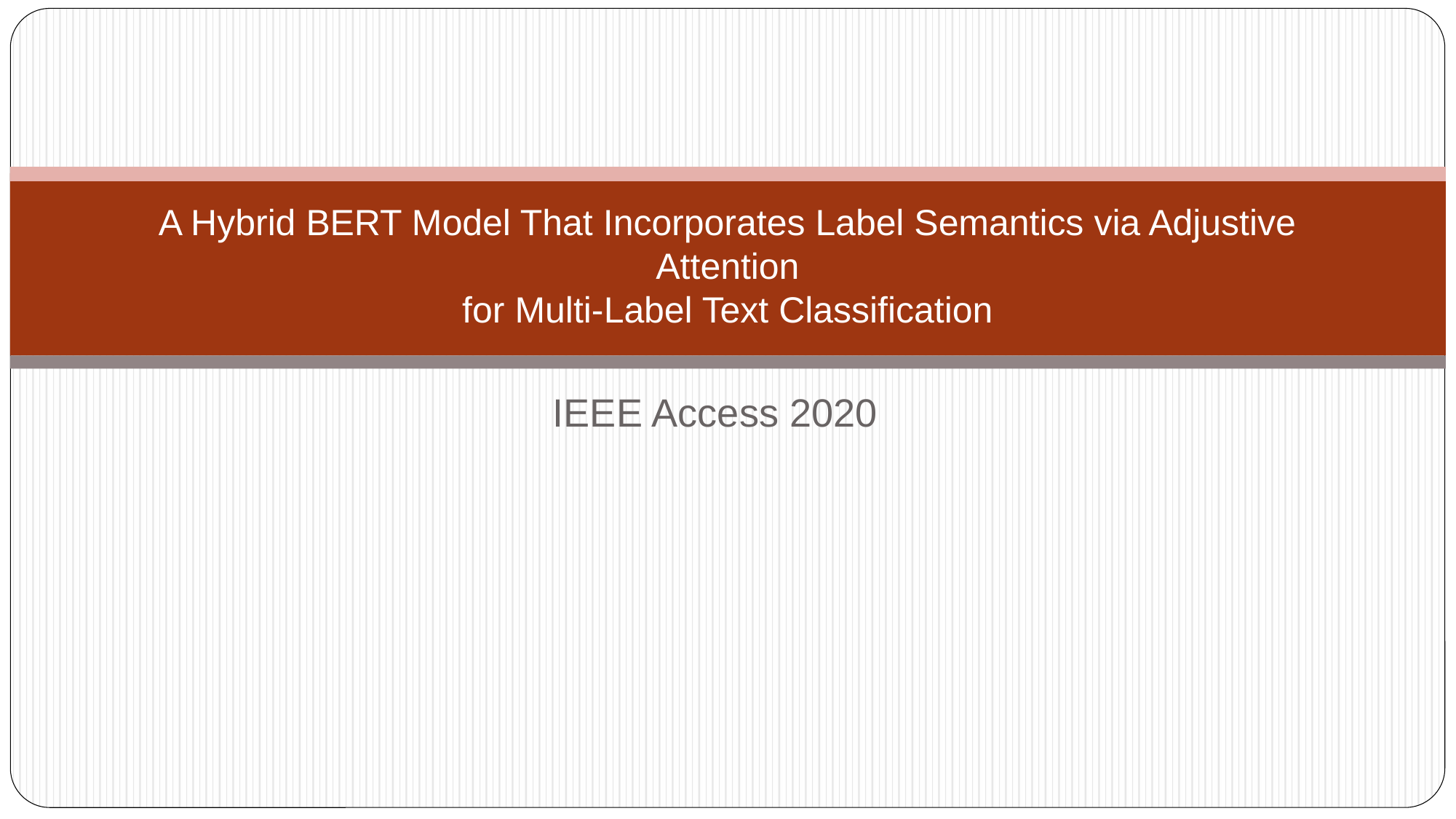

# A Hybrid BERT Model That Incorporates Label Semantics via Adjustive Attention for Multi-Label Text Classification
IEEE Access 2020